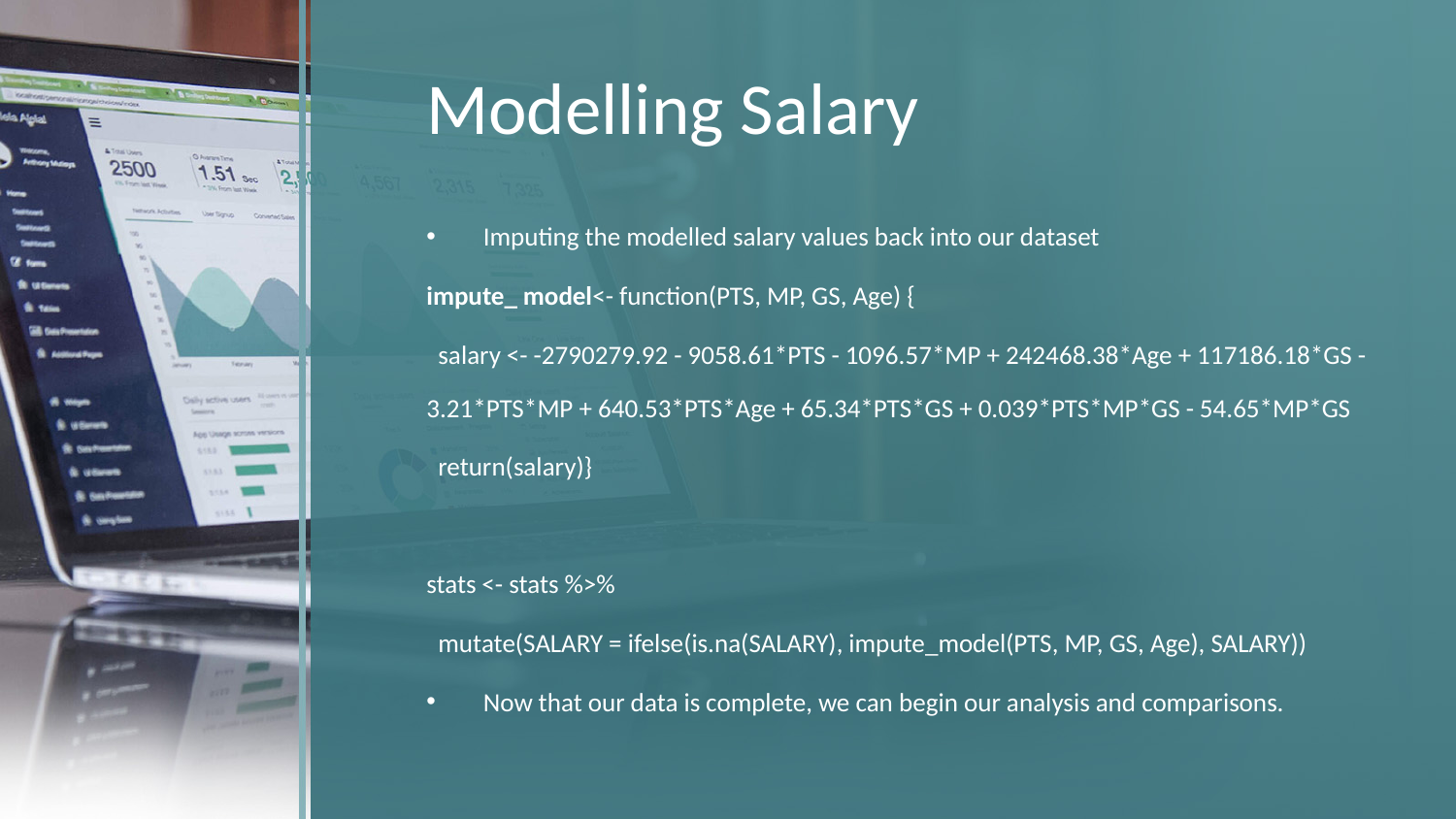

# Modelling Salary
Imputing the modelled salary values back into our dataset
impute_ model<- function(PTS, MP, GS, Age) {
  salary <- -2790279.92 - 9058.61*PTS - 1096.57*MP + 242468.38*Age + 117186.18*GS - 3.21*PTS*MP + 640.53*PTS*Age + 65.34*PTS*GS + 0.039*PTS*MP*GS - 54.65*MP*GS
  return(salary)}

stats <- stats %>%
  mutate(SALARY = ifelse(is.na(SALARY), impute_model(PTS, MP, GS, Age), SALARY))
Now that our data is complete, we can begin our analysis and comparisons.